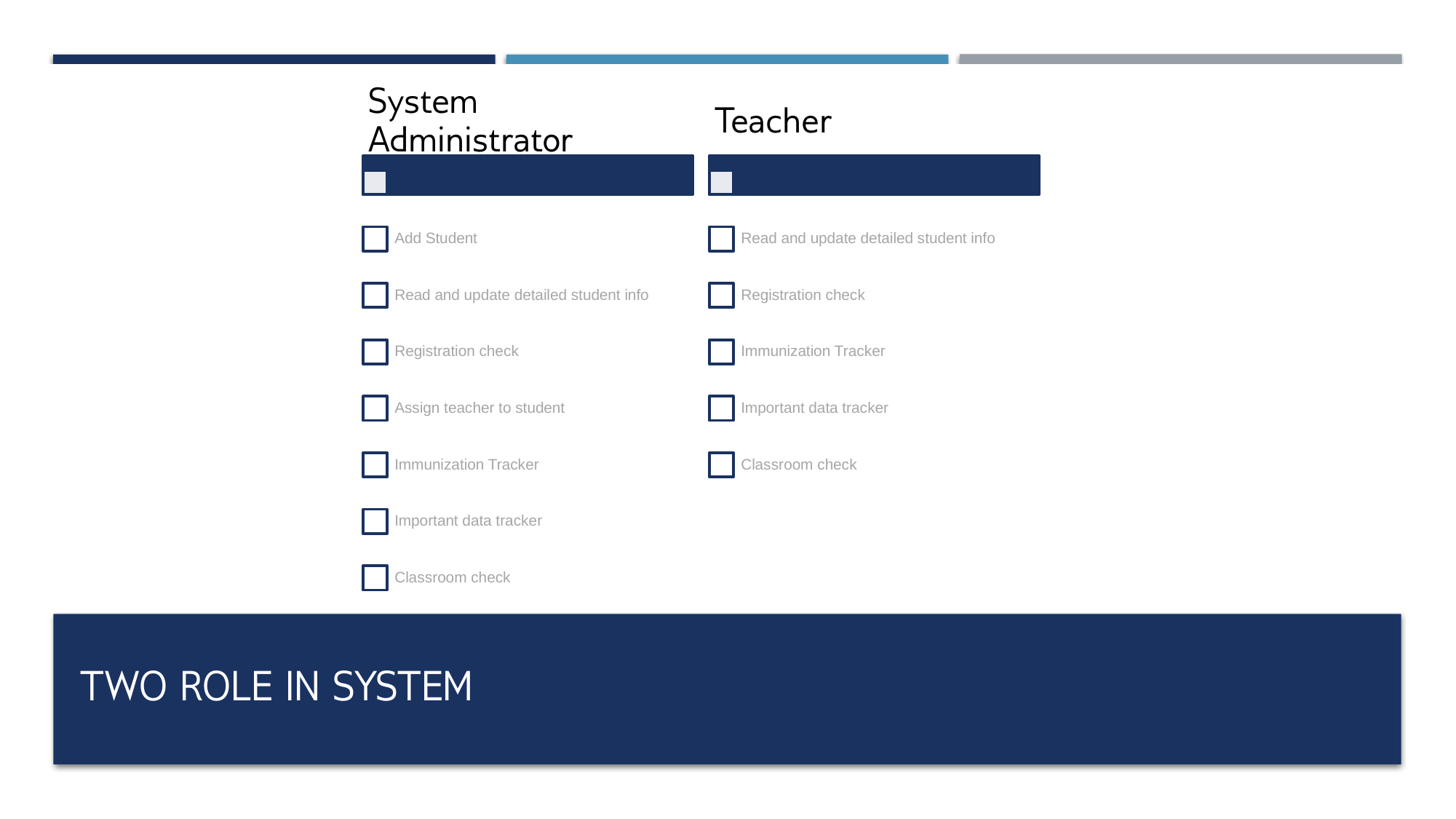

System Administrator
Add Student
Read and update detailed student info
Registration check
Assign teacher to student
Immunization Tracker
Important data tracker
Classroom check
Teacher
Read and update detailed student info
Registration check
Immunization Tracker
Important data tracker
Classroom check

# Two role in system